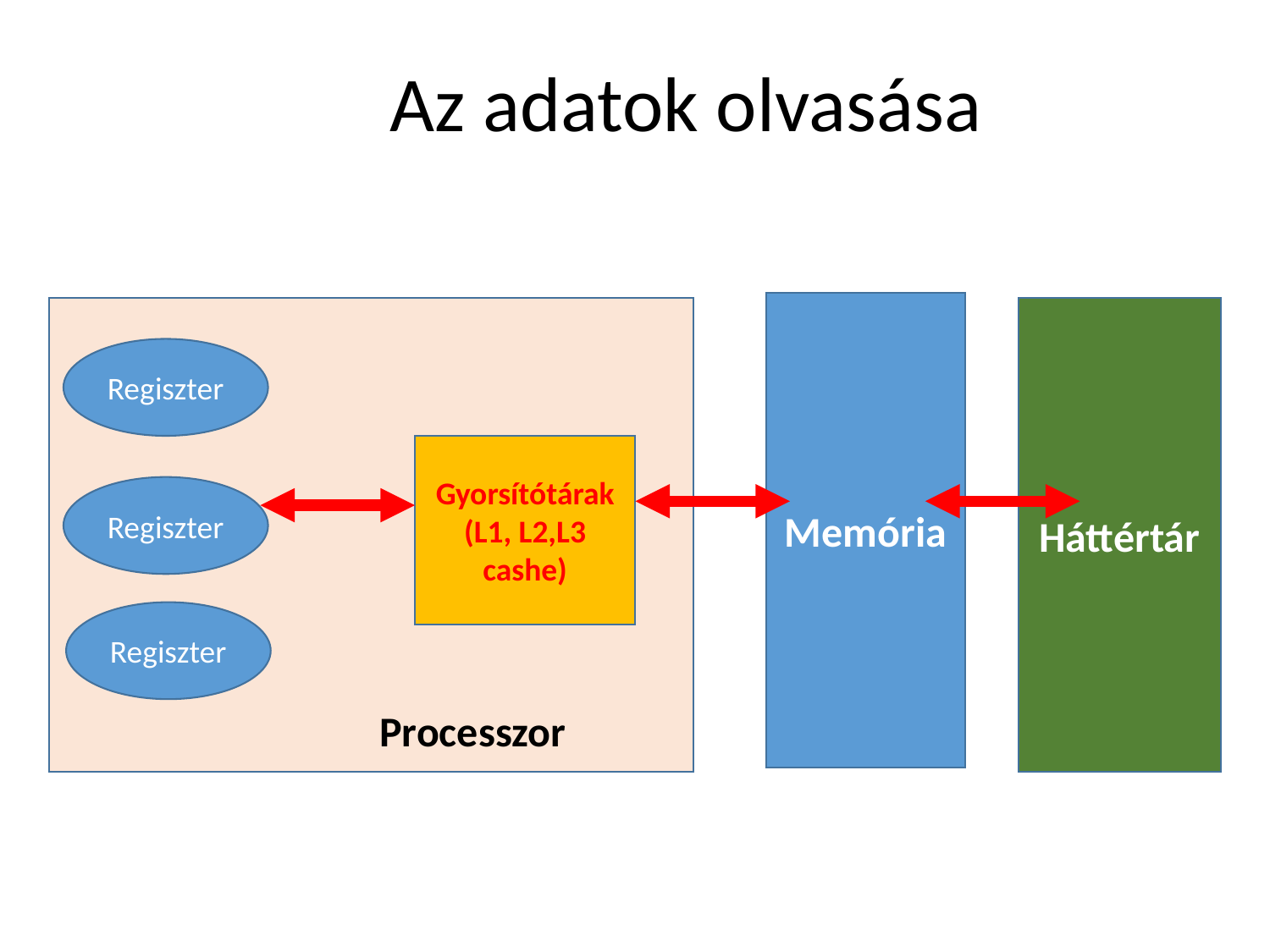

# Az adatok olvasása

Memória

Háttértár
Regiszter
Gyorsítótárak (L1, L2,L3 cashe)
Regiszter
Regiszter
Processzor